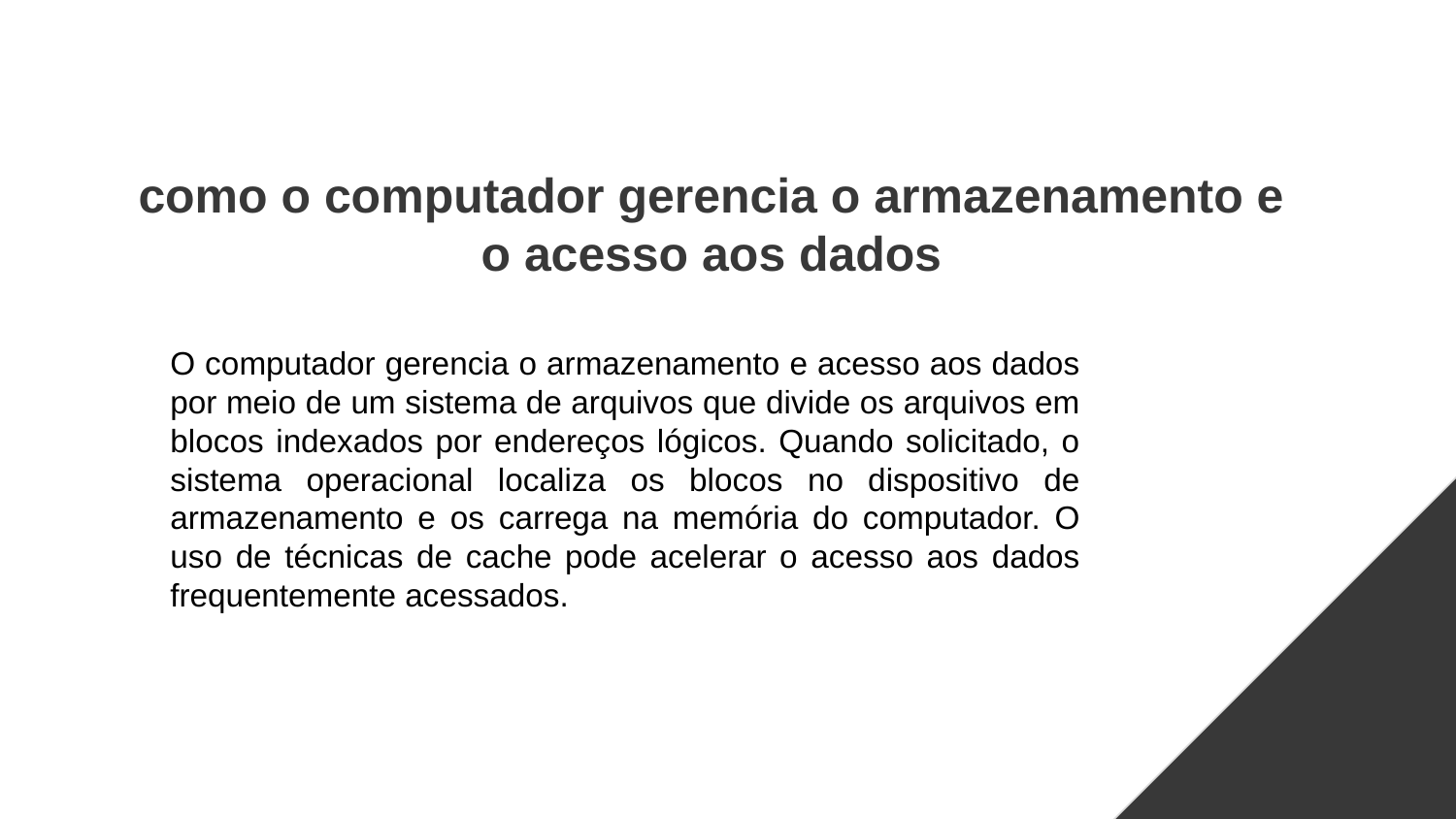

# como o computador gerencia o armazenamento e o acesso aos dados
O computador gerencia o armazenamento e acesso aos dados por meio de um sistema de arquivos que divide os arquivos em blocos indexados por endereços lógicos. Quando solicitado, o sistema operacional localiza os blocos no dispositivo de armazenamento e os carrega na memória do computador. O uso de técnicas de cache pode acelerar o acesso aos dados frequentemente acessados.